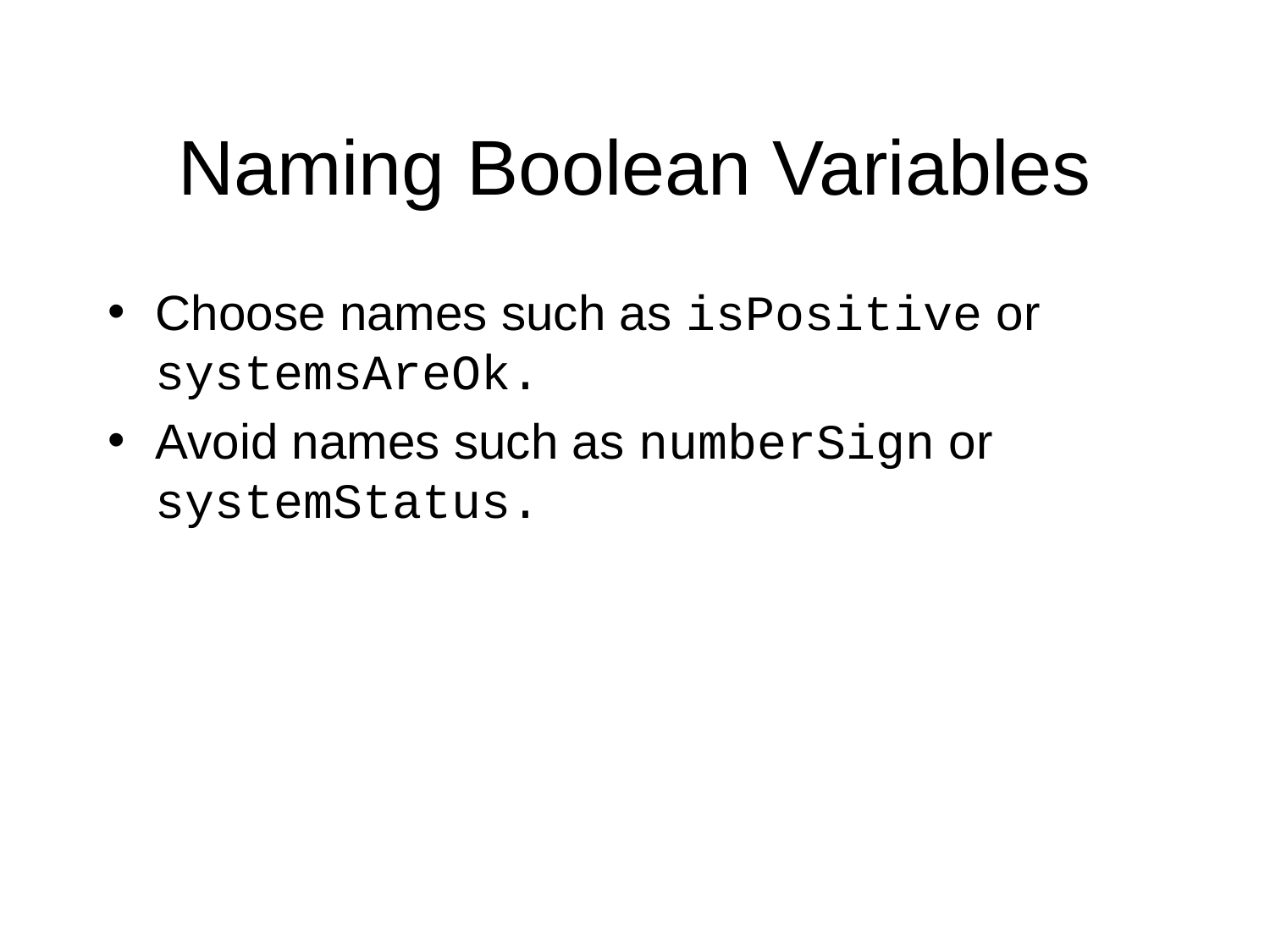

# Naming Boolean Variables
Choose names such as isPositive or systemsAreOk.
Avoid names such as numberSign or systemStatus.